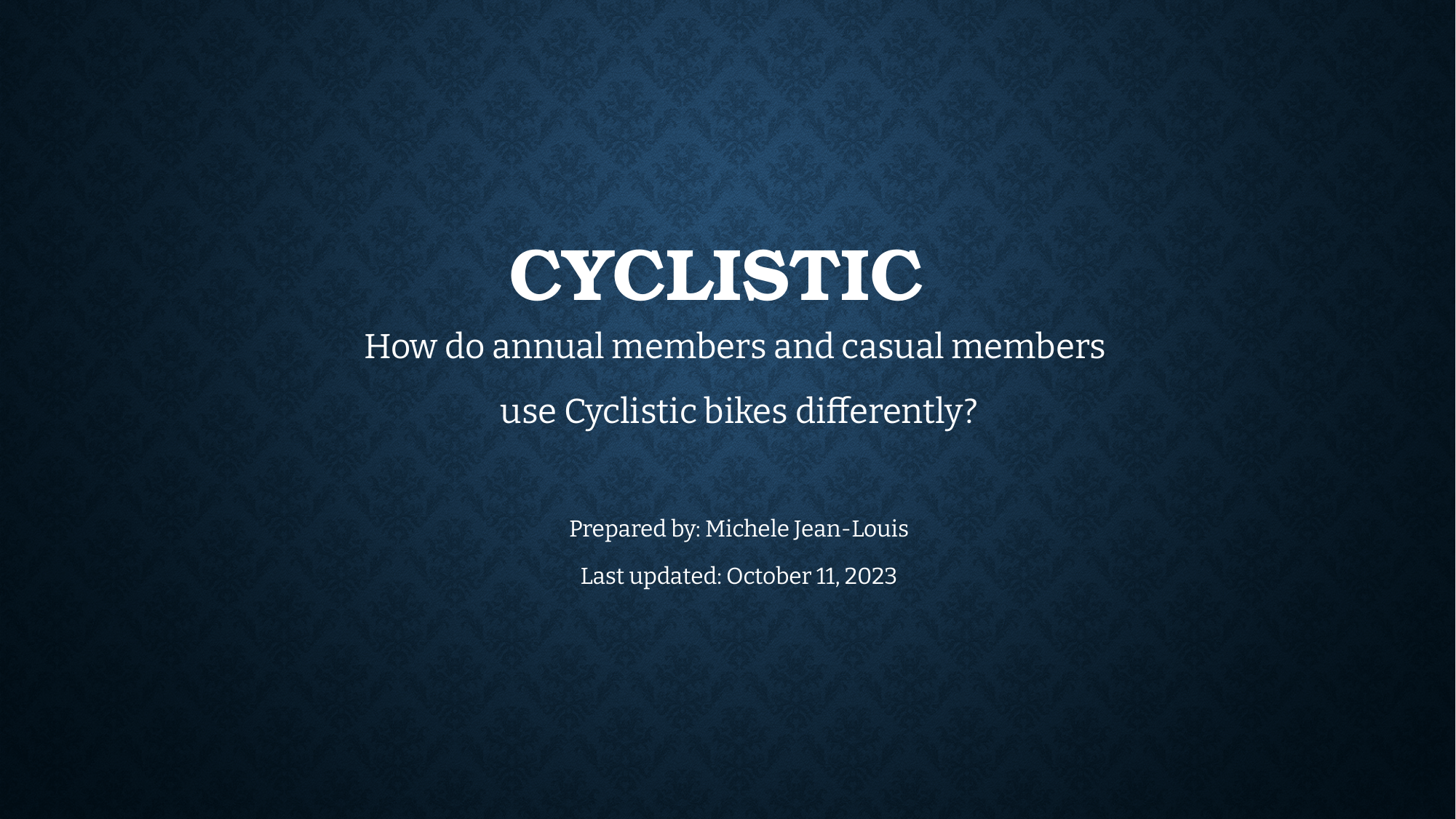

# Cyclistic
How do annual members and casual members
use Cyclistic bikes differently?

Prepared by: Michele Jean-Louis
Last updated: October 11, 2023